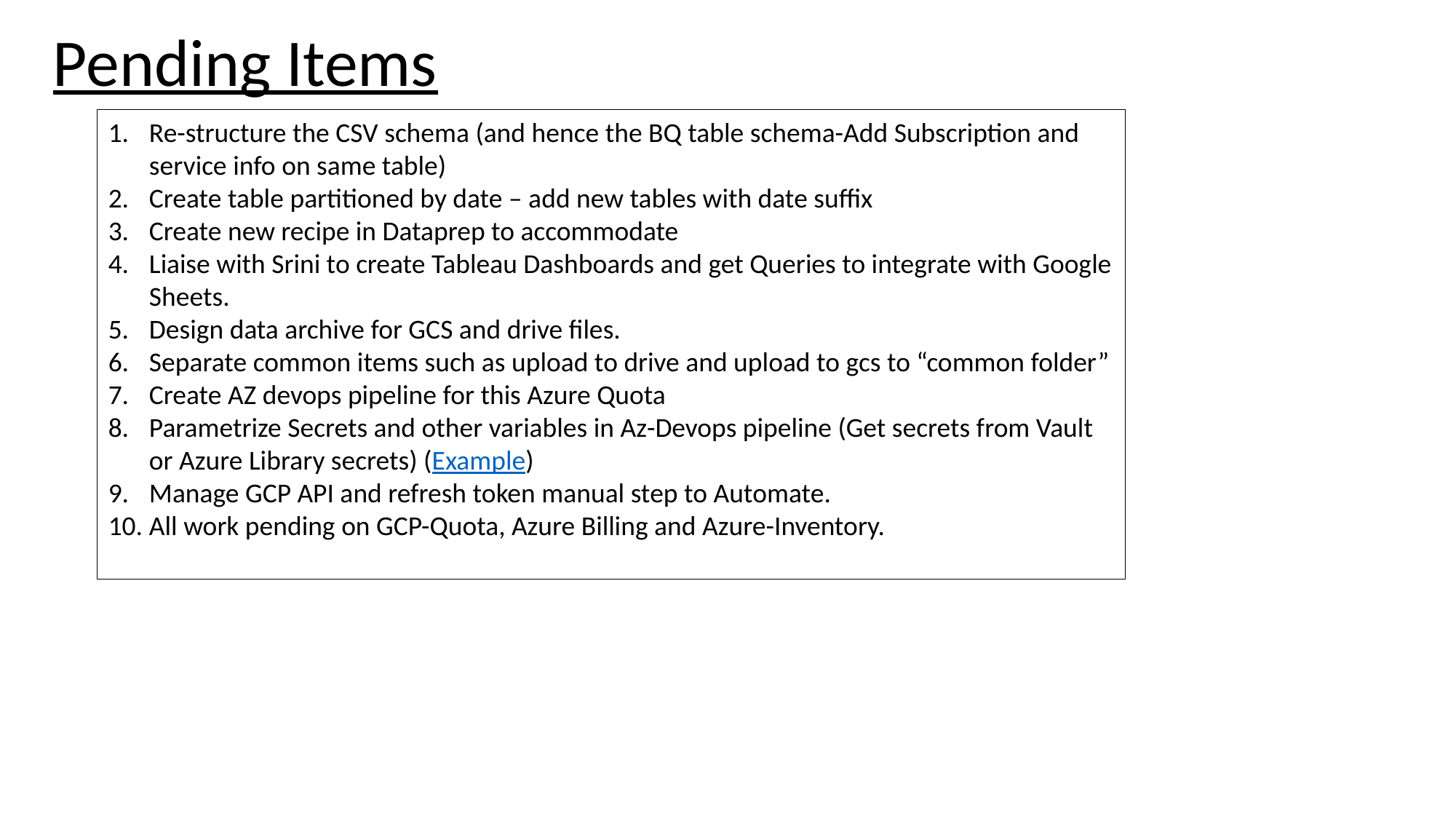

# Pending Items
Re-structure the CSV schema (and hence the BQ table schema-Add Subscription and service info on same table)
Create table partitioned by date – add new tables with date suffix
Create new recipe in Dataprep to accommodate
Liaise with Srini to create Tableau Dashboards and get Queries to integrate with Google Sheets.
Design data archive for GCS and drive files.
Separate common items such as upload to drive and upload to gcs to “common folder”
Create AZ devops pipeline for this Azure Quota
Parametrize Secrets and other variables in Az-Devops pipeline (Get secrets from Vault or Azure Library secrets) (Example)
Manage GCP API and refresh token manual step to Automate.
All work pending on GCP-Quota, Azure Billing and Azure-Inventory.